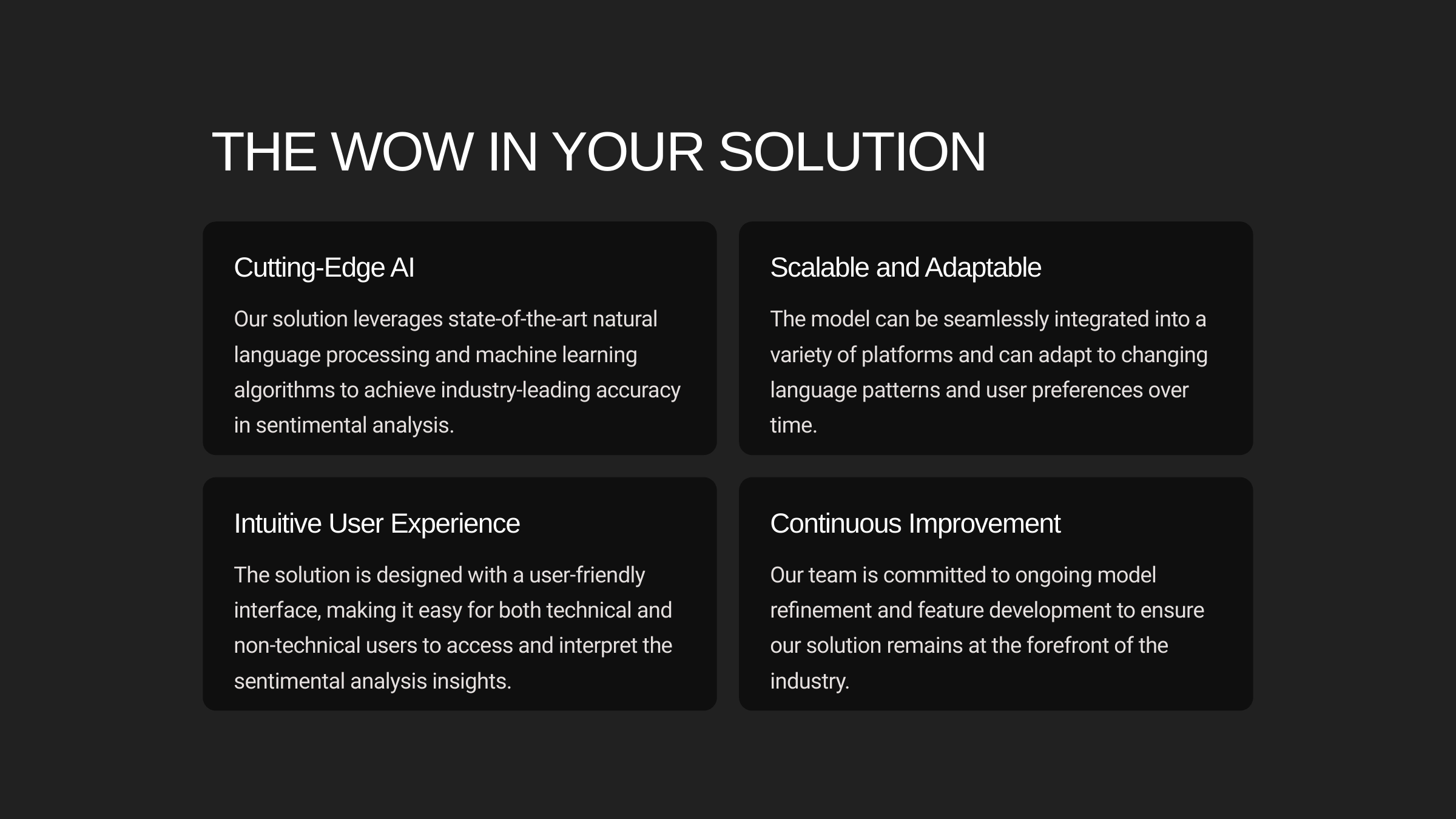

THE WOW IN YOUR SOLUTION

Cutting-Edge AI
Scalable and Adaptable
Our solution leverages state-of-the-art natural language processing and machine learning algorithms to achieve industry-leading accuracy in sentimental analysis.
The model can be seamlessly integrated into a variety of platforms and can adapt to changing language patterns and user preferences over time.

Intuitive User Experience
Continuous Improvement
The solution is designed with a user-friendly interface, making it easy for both technical and non-technical users to access and interpret the sentimental analysis insights.
Our team is committed to ongoing model refinement and feature development to ensure our solution remains at the forefront of the industry.